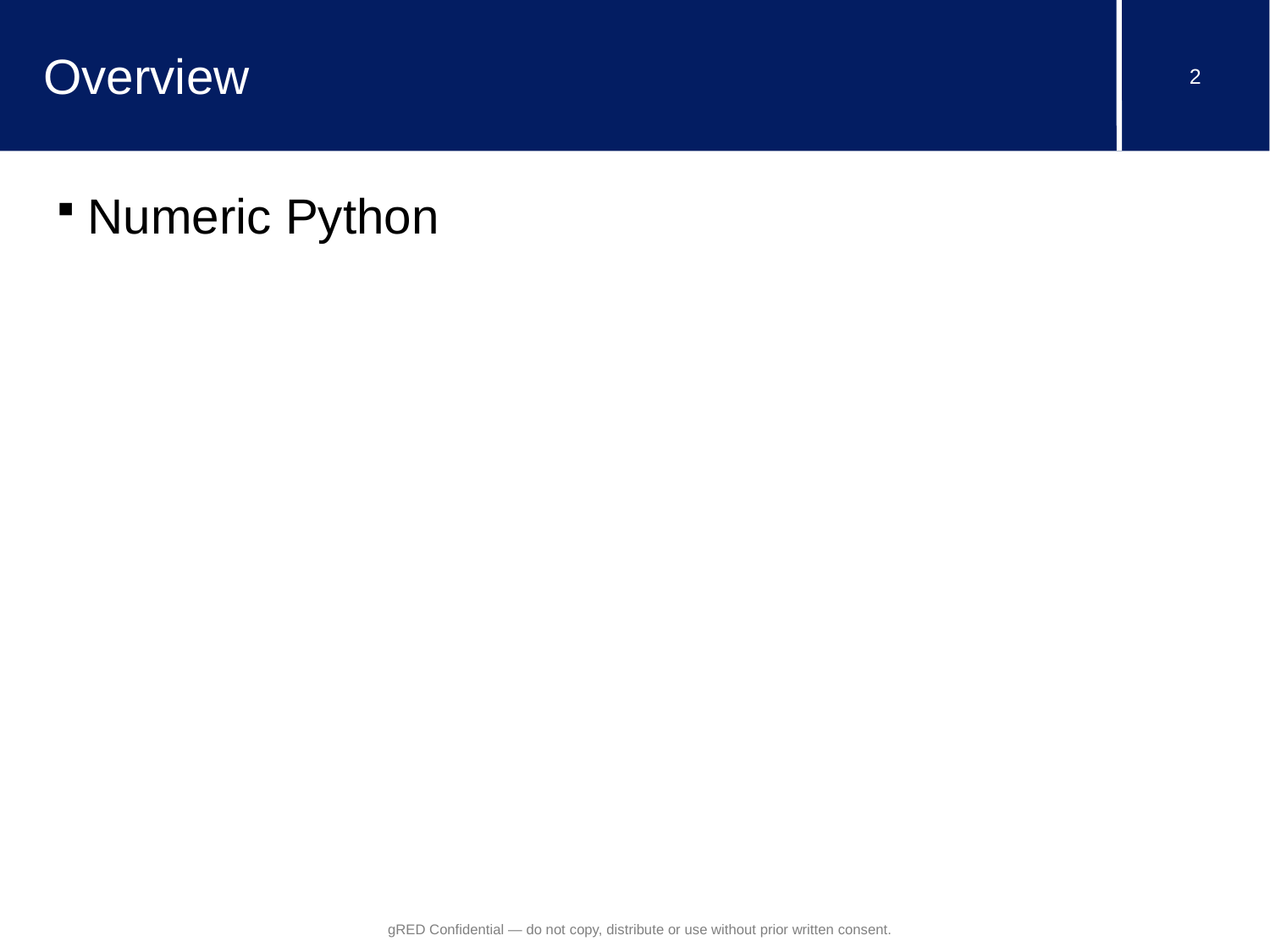

# Overview
Numeric Python
gRED Confidential — do not copy, distribute or use without prior written consent.